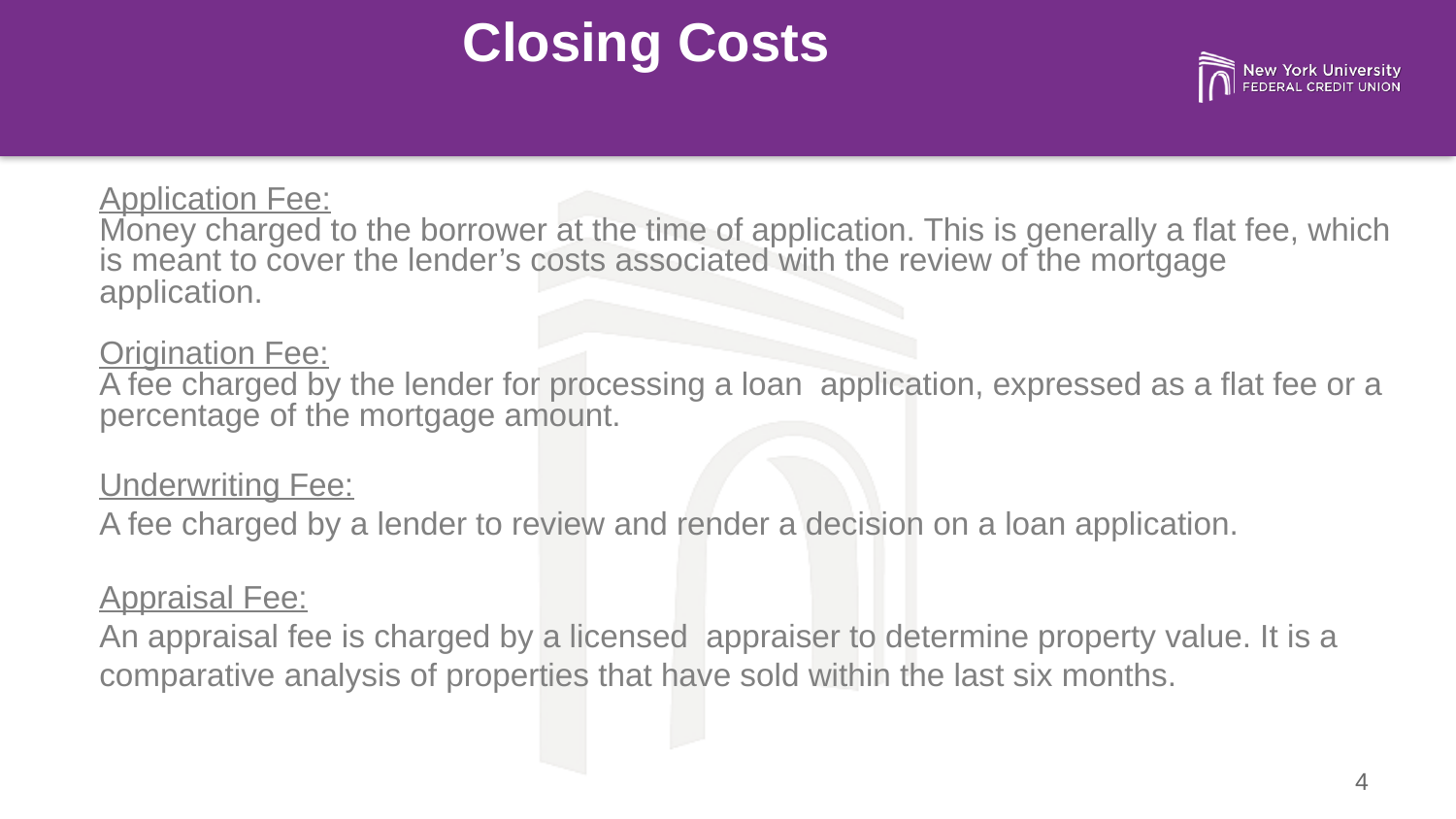

Closing Costs

Application Fee:
Money charged to the borrower at the time of application. This is generally a flat fee, which is meant to cover the lender’s costs associated with the review of the mortgage application.

Origination Fee:
A fee charged by the lender for processing a loan  application, expressed as a flat fee or a percentage of the mortgage amount.

Underwriting Fee:
A fee charged by a lender to review and render a decision on a loan application.

Appraisal Fee:
An appraisal fee is charged by a licensed  appraiser to determine property value. It is a comparative analysis of properties that have sold within the last six months.

4